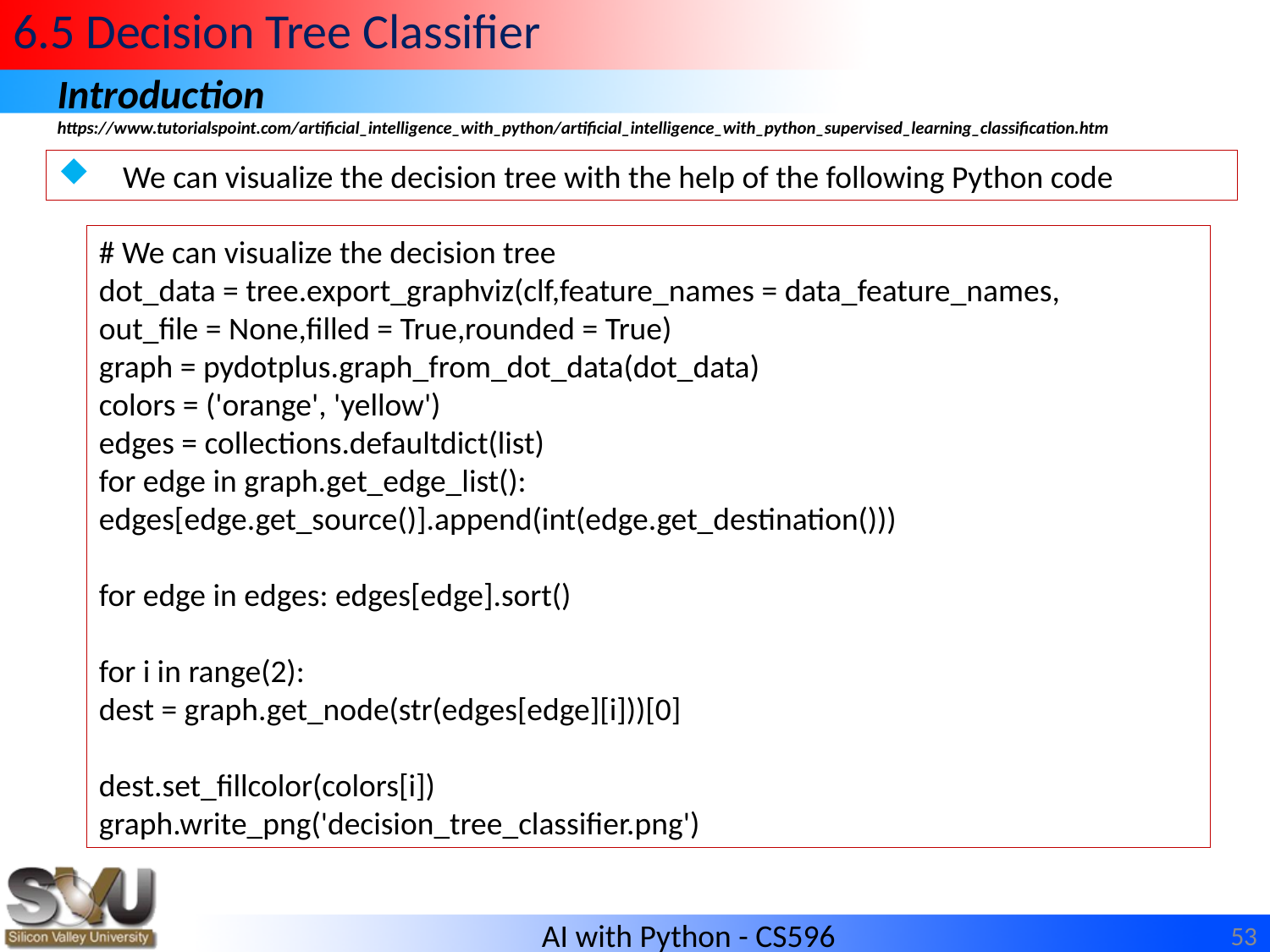

# 6.5 Decision Tree Classifier
Introduction
https://www.tutorialspoint.com/artificial_intelligence_with_python/artificial_intelligence_with_python_supervised_learning_classification.htm
We can visualize the decision tree with the help of the following Python code
# We can visualize the decision tree
dot_data = tree.export_graphviz(clf,feature_names = data_feature_names,
out_file = None,filled = True,rounded = True)
graph = pydotplus.graph_from_dot_data(dot_data)
colors = ('orange', 'yellow')
edges = collections.defaultdict(list)
for edge in graph.get_edge_list():
edges[edge.get_source()].append(int(edge.get_destination()))
for edge in edges: edges[edge].sort()
for i in range(2):
dest = graph.get_node(str(edges[edge][i]))[0]
dest.set_fillcolor(colors[i])
graph.write_png('decision_tree_classifier.png')
53
AI with Python - CS596